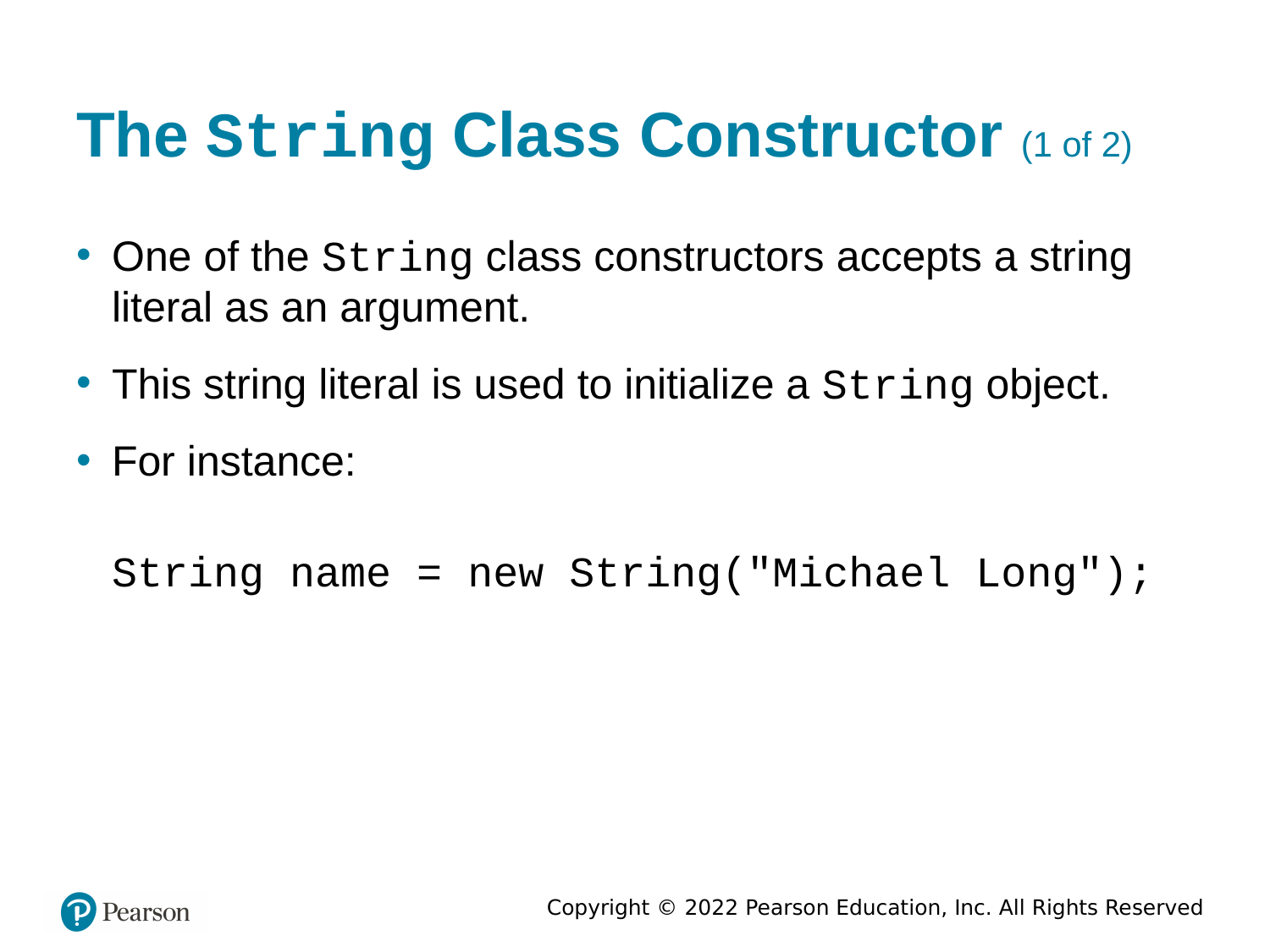

# The String Class Constructor (1 of 2)
One of the String class constructors accepts a string literal as an argument.
This string literal is used to initialize a String object.
For instance:
String name = new String("Michael Long");